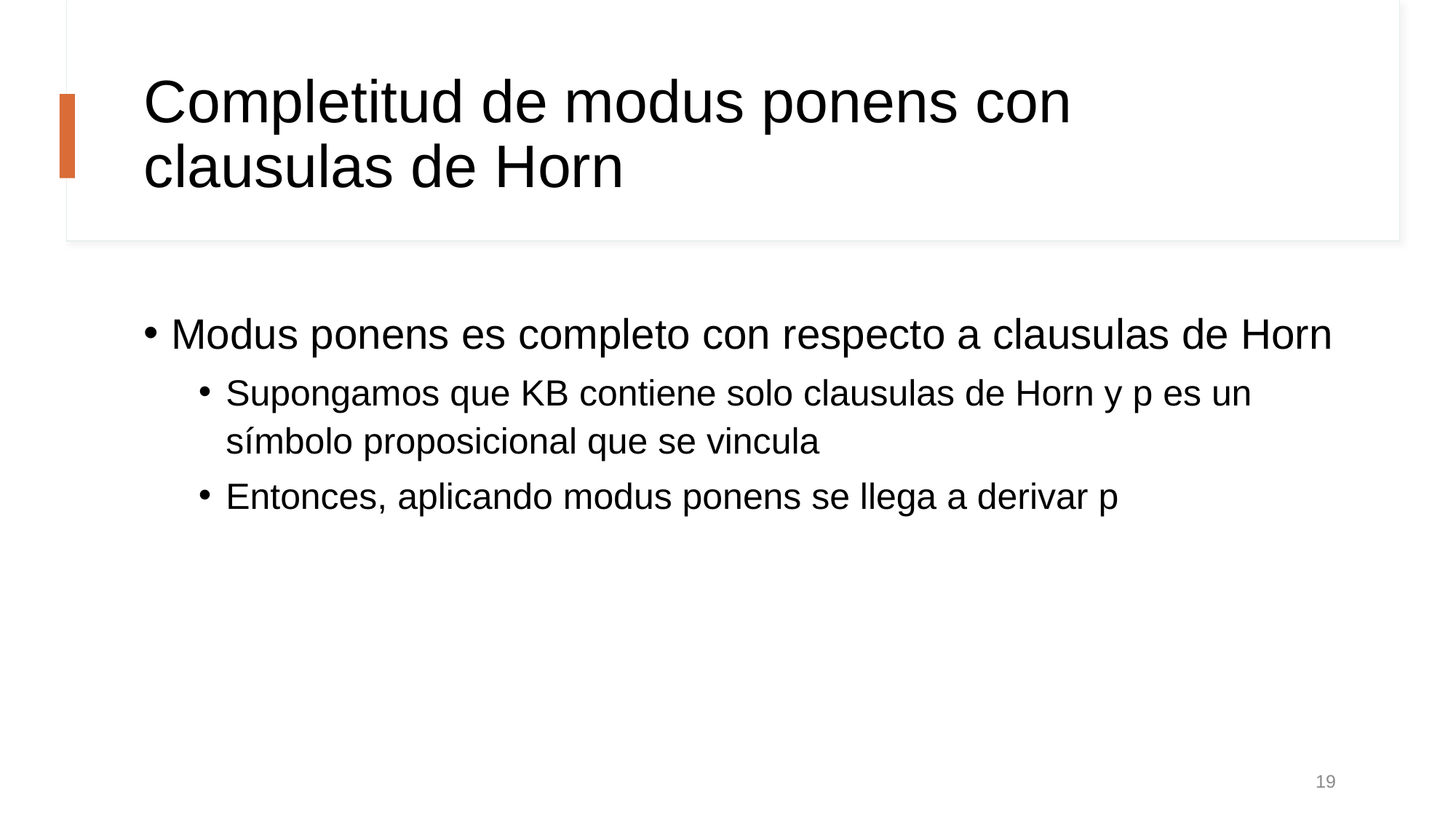

# Completitud de modus ponens con clausulas de Horn
Modus ponens es completo con respecto a clausulas de Horn
Supongamos que KB contiene solo clausulas de Horn y p es un símbolo proposicional que se vincula
Entonces, aplicando modus ponens se llega a derivar p
19